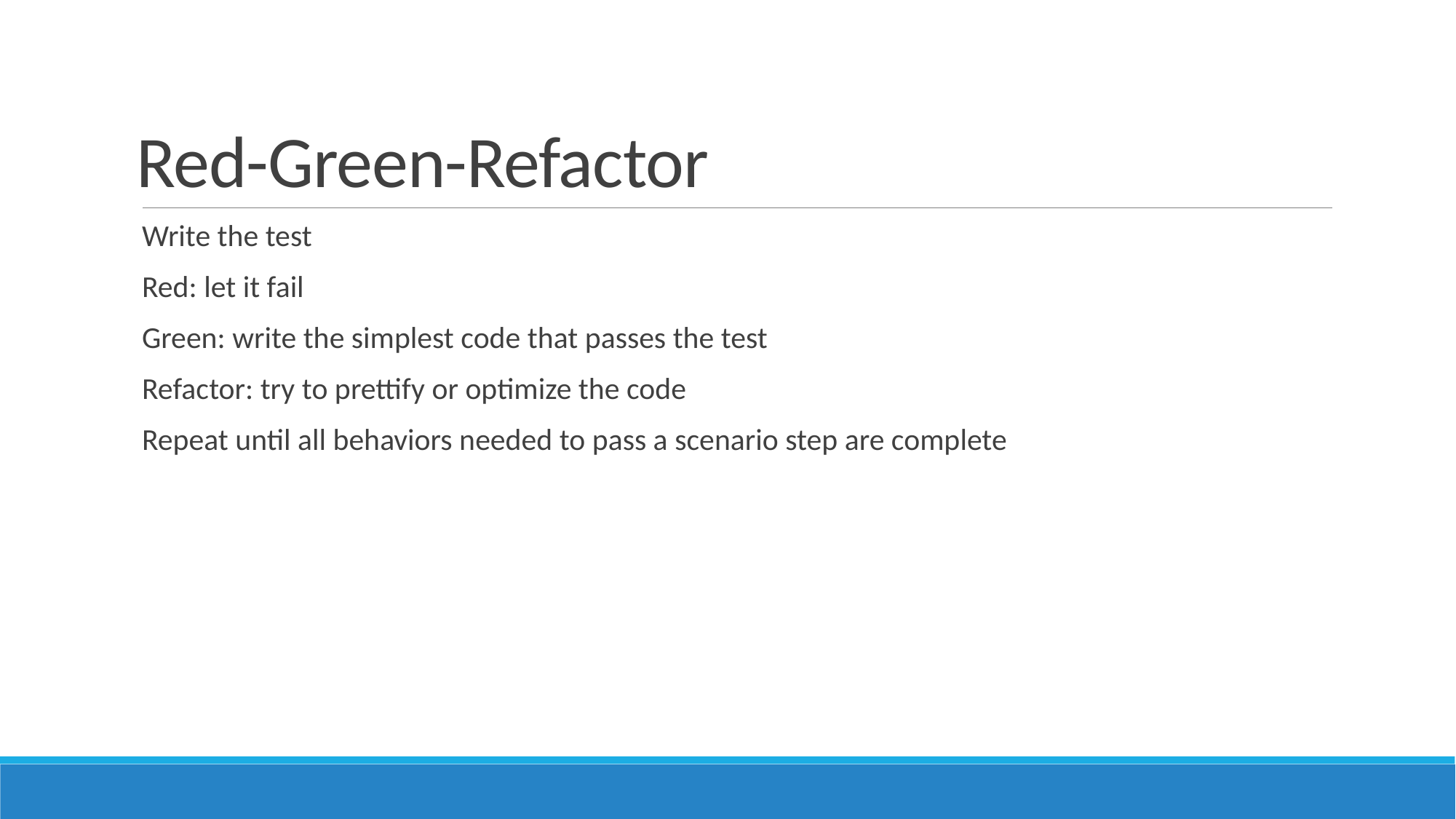

# Red-Green-Refactor
Write the test
Red: let it fail
Green: write the simplest code that passes the test
Refactor: try to prettify or optimize the code
Repeat until all behaviors needed to pass a scenario step are complete